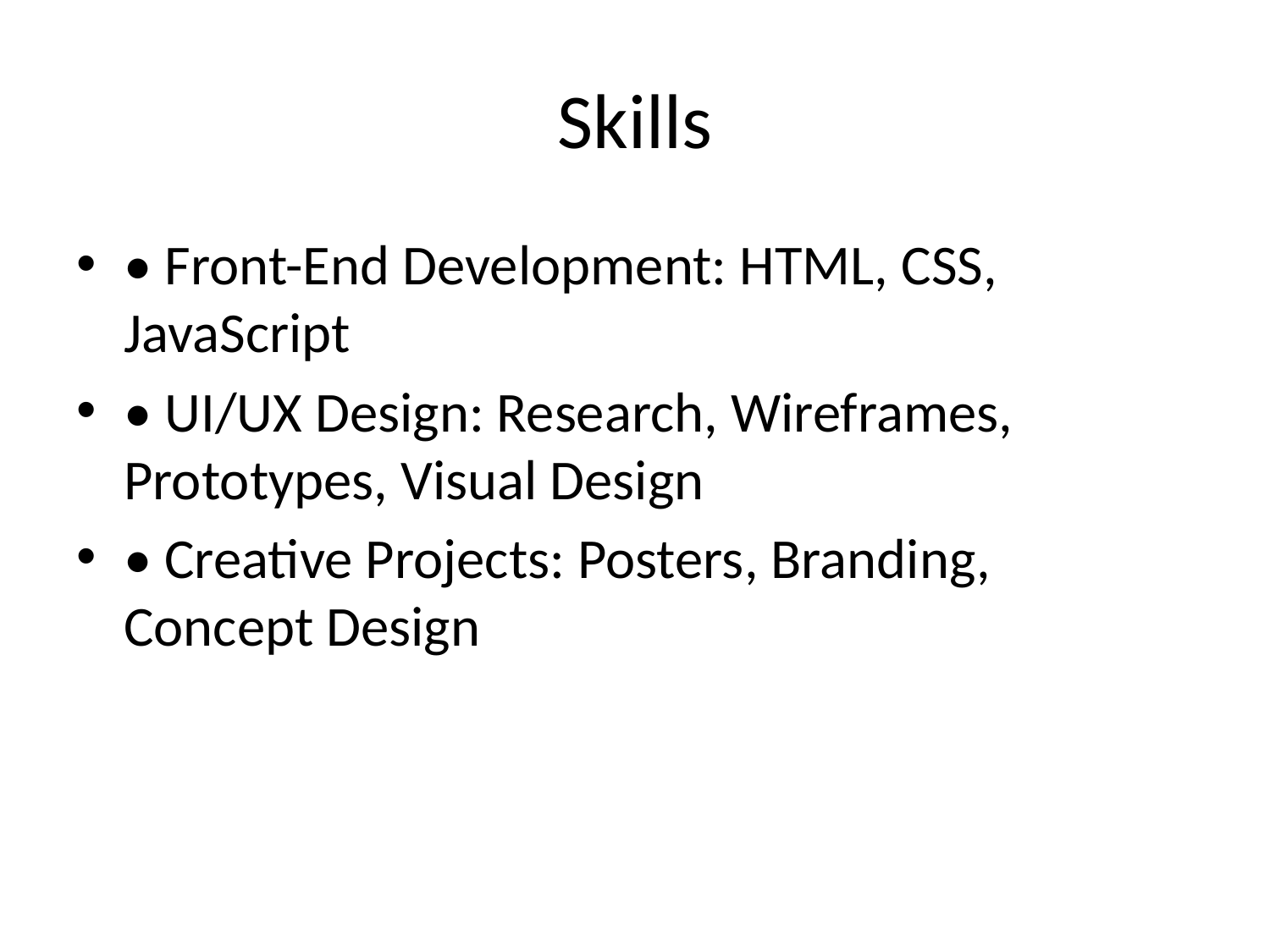

# Skills
• Front-End Development: HTML, CSS, JavaScript
• UI/UX Design: Research, Wireframes, Prototypes, Visual Design
• Creative Projects: Posters, Branding, Concept Design